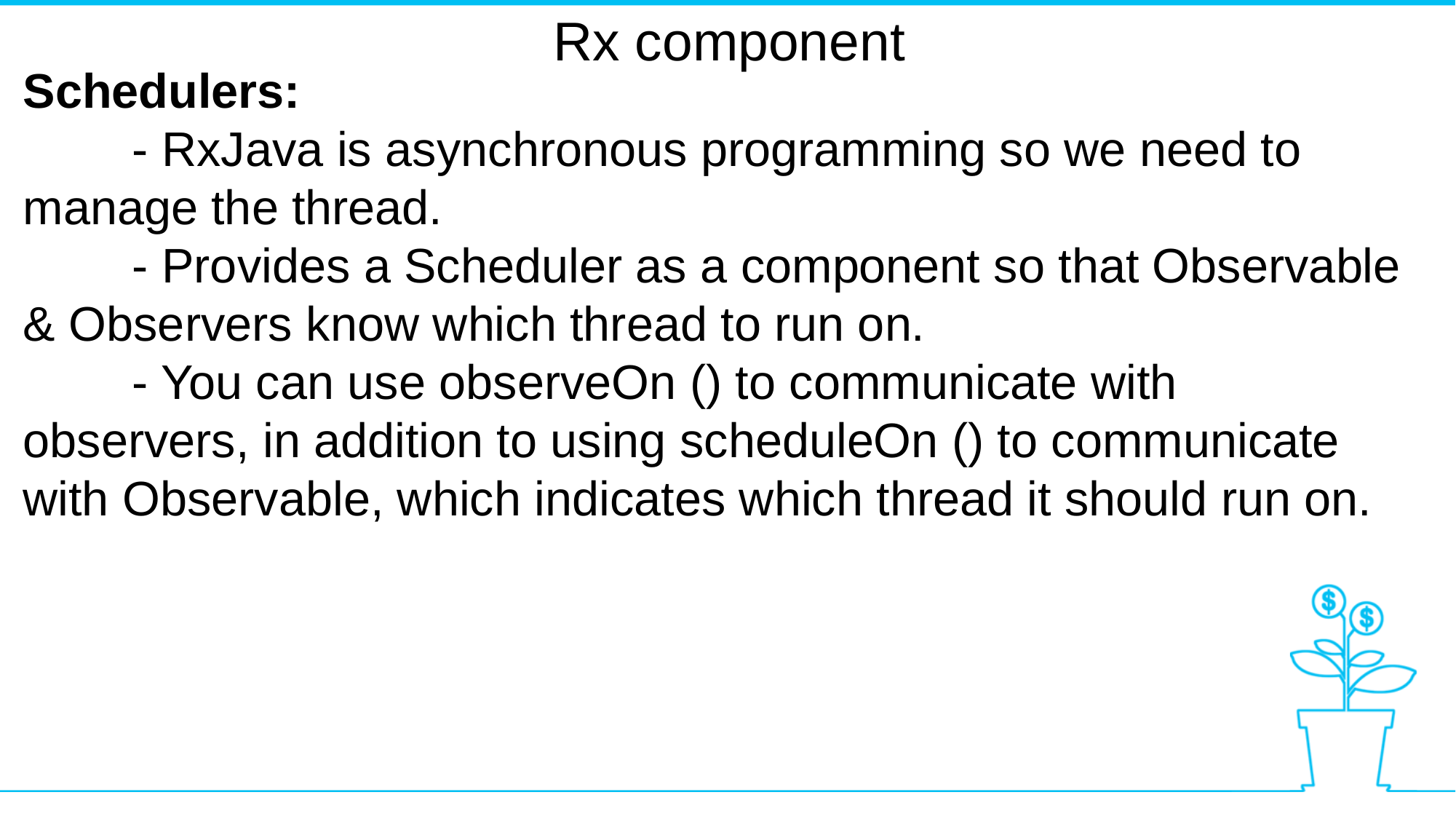

Rx component
Schedulers:
	- RxJava is asynchronous programming so we need to manage the thread.
	- Provides a Scheduler as a component so that Observable & Observers know which thread to run on.
	- You can use observeOn () to communicate with observers, in addition to using scheduleOn () to communicate with Observable, which indicates which thread it should run on.